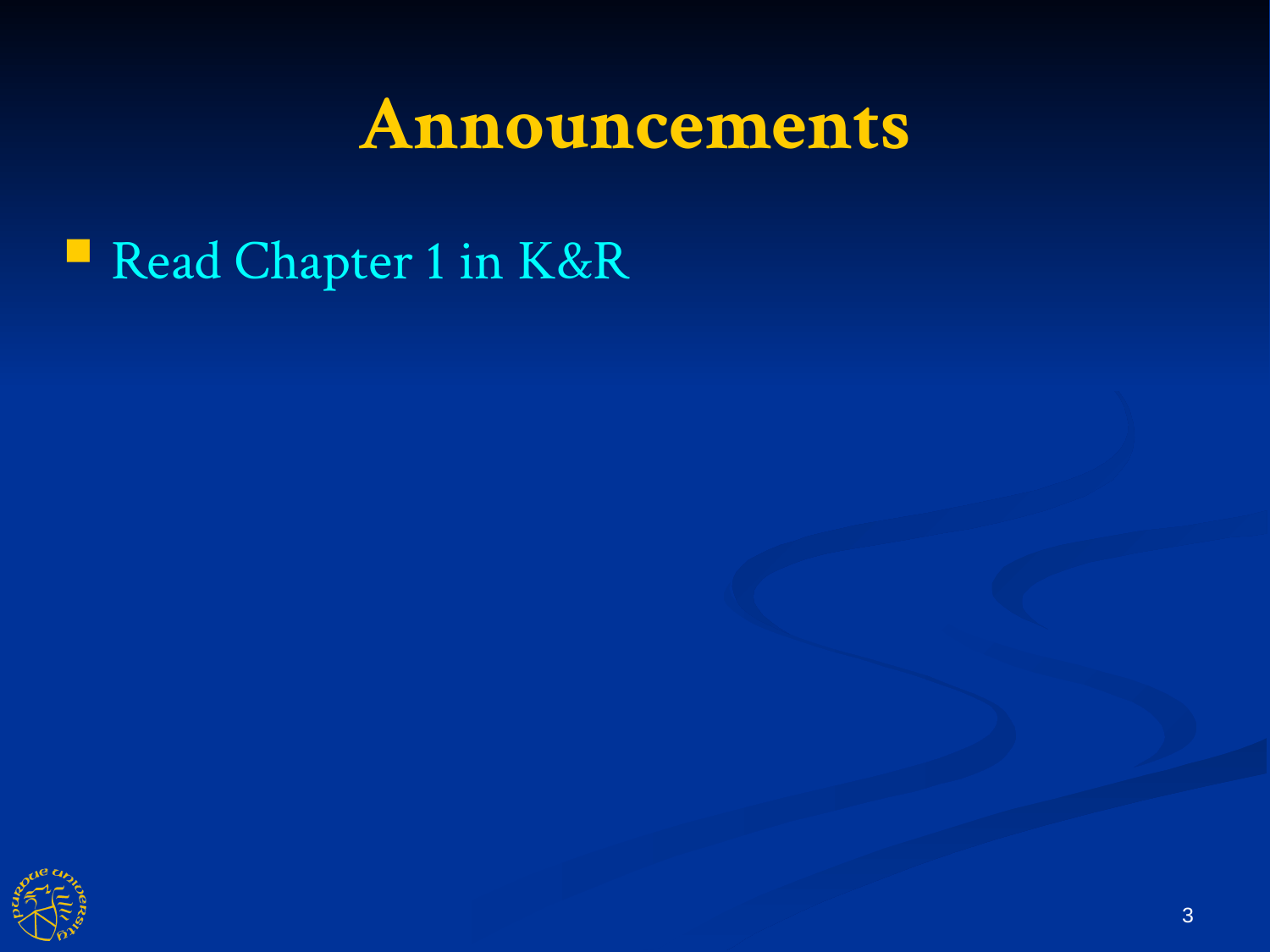

Announcements
Read Chapter 1 in K&R
3